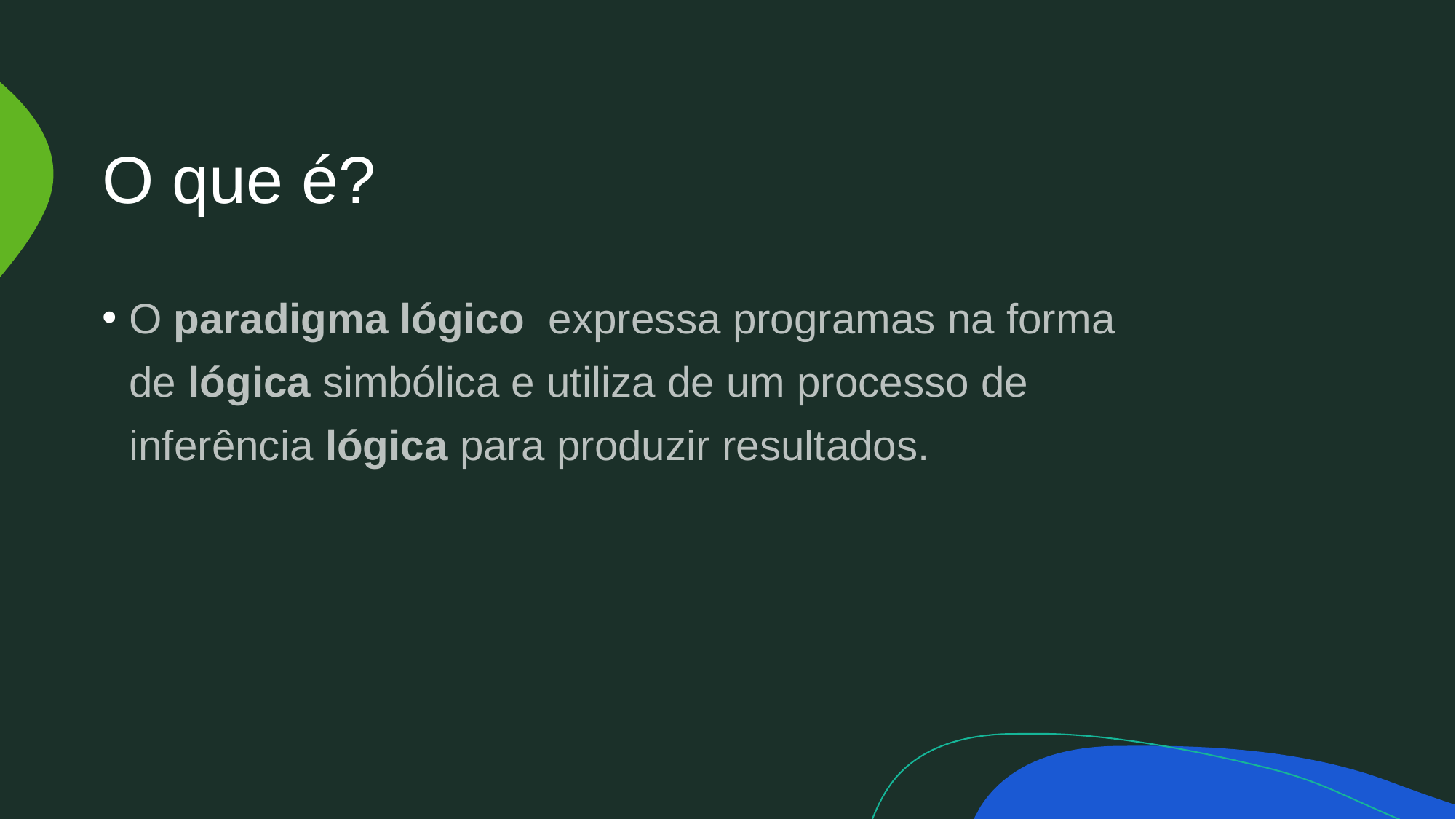

# O que é?
O paradigma lógico  expressa programas na forma de lógica simbólica e utiliza de um processo de inferência lógica para produzir resultados.